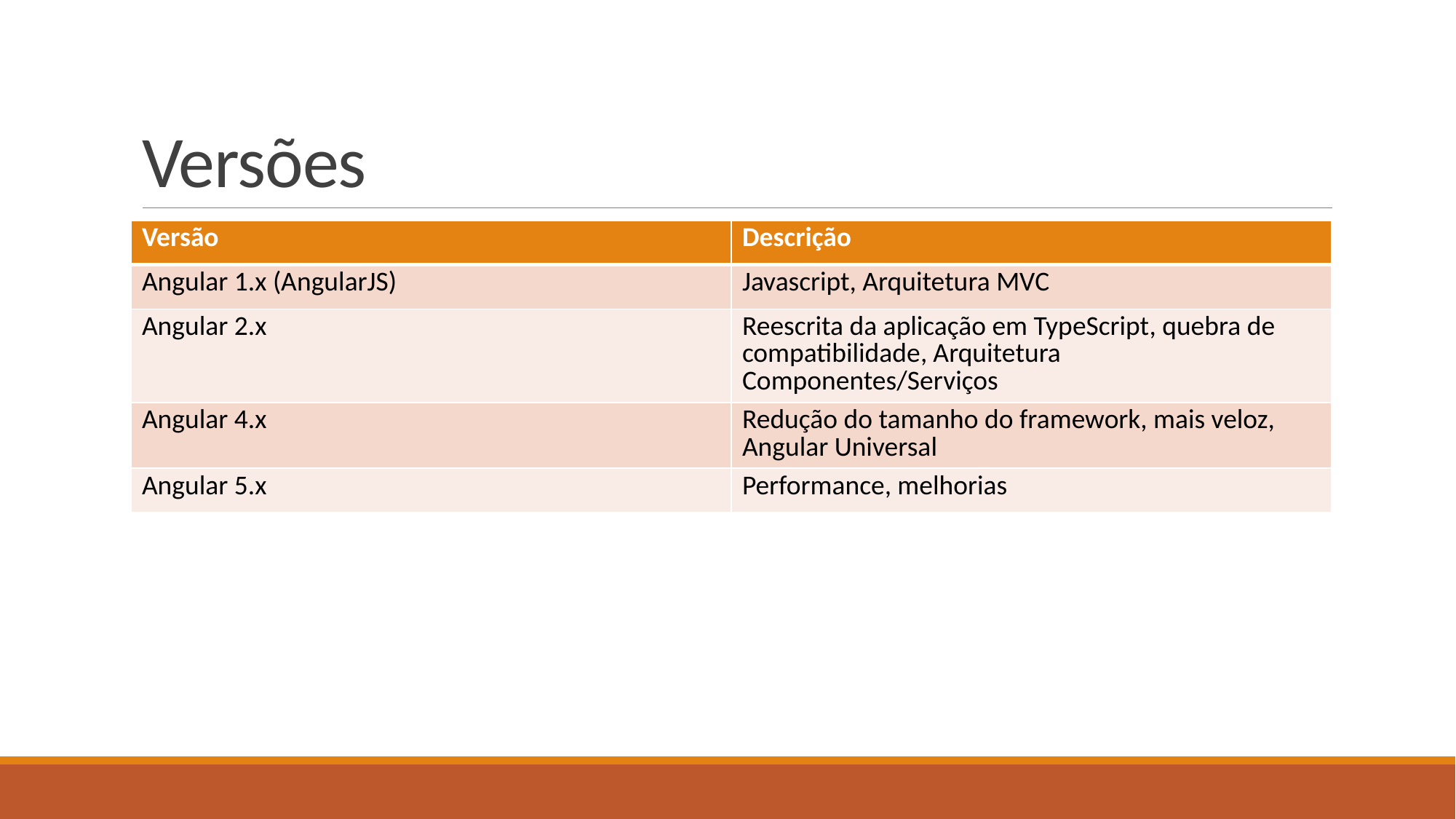

# Versões
| Versão | Descrição |
| --- | --- |
| Angular 1.x (AngularJS) | Javascript, Arquitetura MVC |
| Angular 2.x | Reescrita da aplicação em TypeScript, quebra de compatibilidade, Arquitetura Componentes/Serviços |
| Angular 4.x | Redução do tamanho do framework, mais veloz, Angular Universal |
| Angular 5.x | Performance, melhorias |